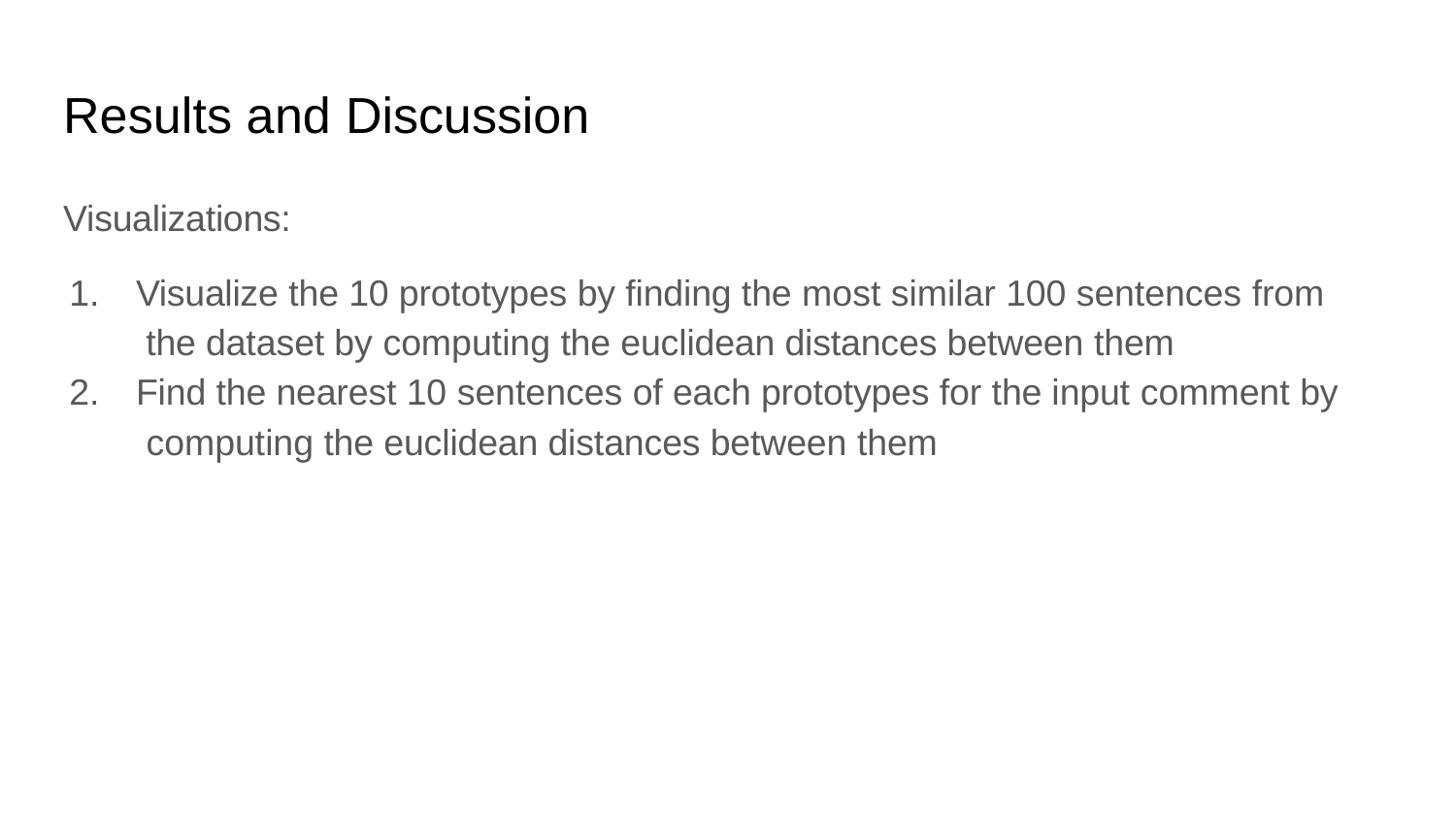

# Results and Discussion
Visualizations:
Visualize the 10 prototypes by finding the most similar 100 sentences from  the dataset by computing the euclidean distances between them
Find the nearest 10 sentences of each prototypes for the input comment by  computing the euclidean distances between them